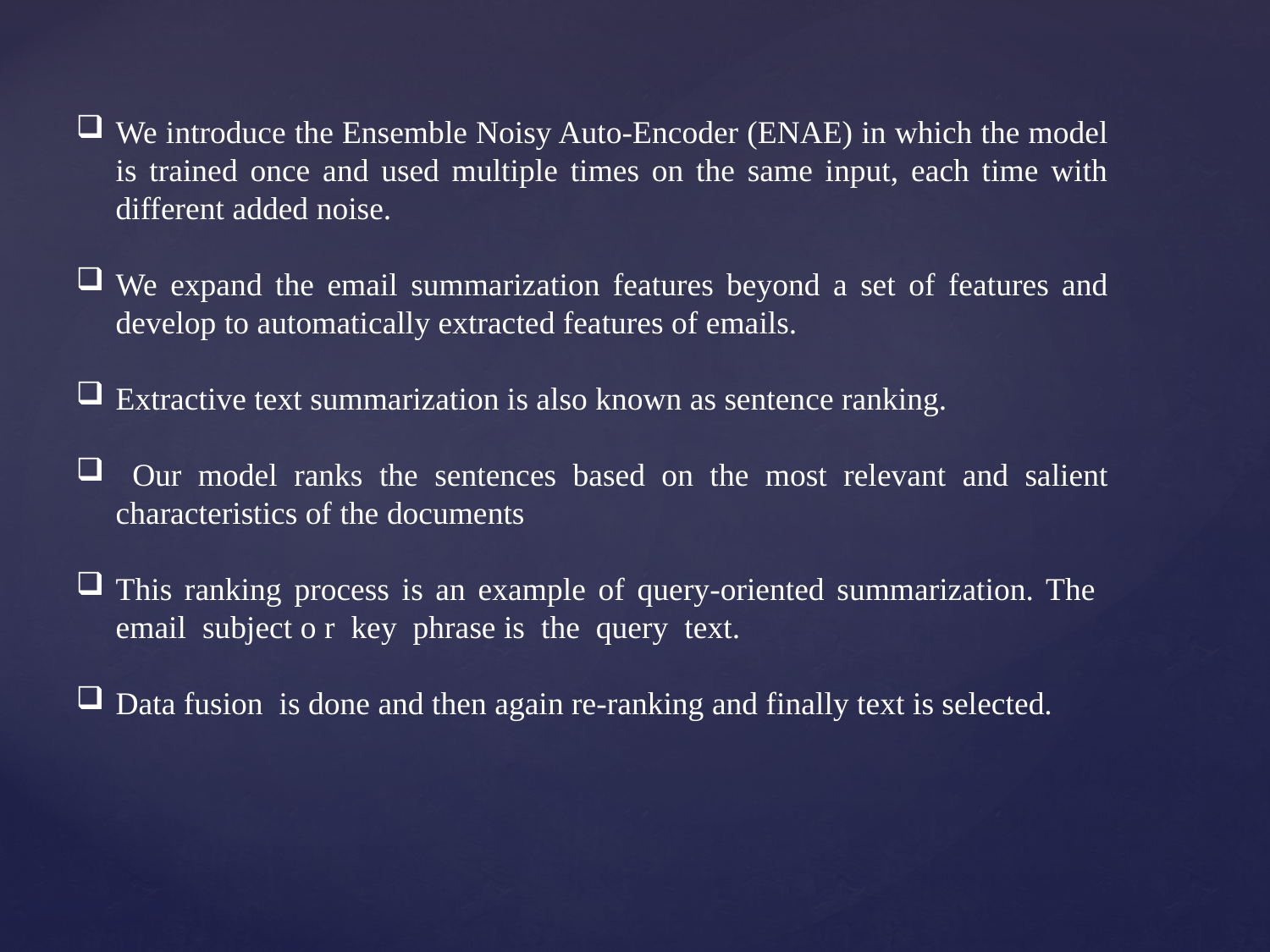

We introduce the Ensemble Noisy Auto-Encoder (ENAE) in which the model is trained once and used multiple times on the same input, each time with different added noise.

We expand the email summarization features beyond a set of features and develop to automatically extracted features of emails.

Extractive text summarization is also known as sentence ranking.

 Our model ranks the sentences based on the most relevant and salient characteristics of the documents

This ranking process is an example of query-oriented summarization. The  email  subject o r  key  phrase is  the  query  text.

Data fusion  is done and then again re-ranking and finally text is selected.